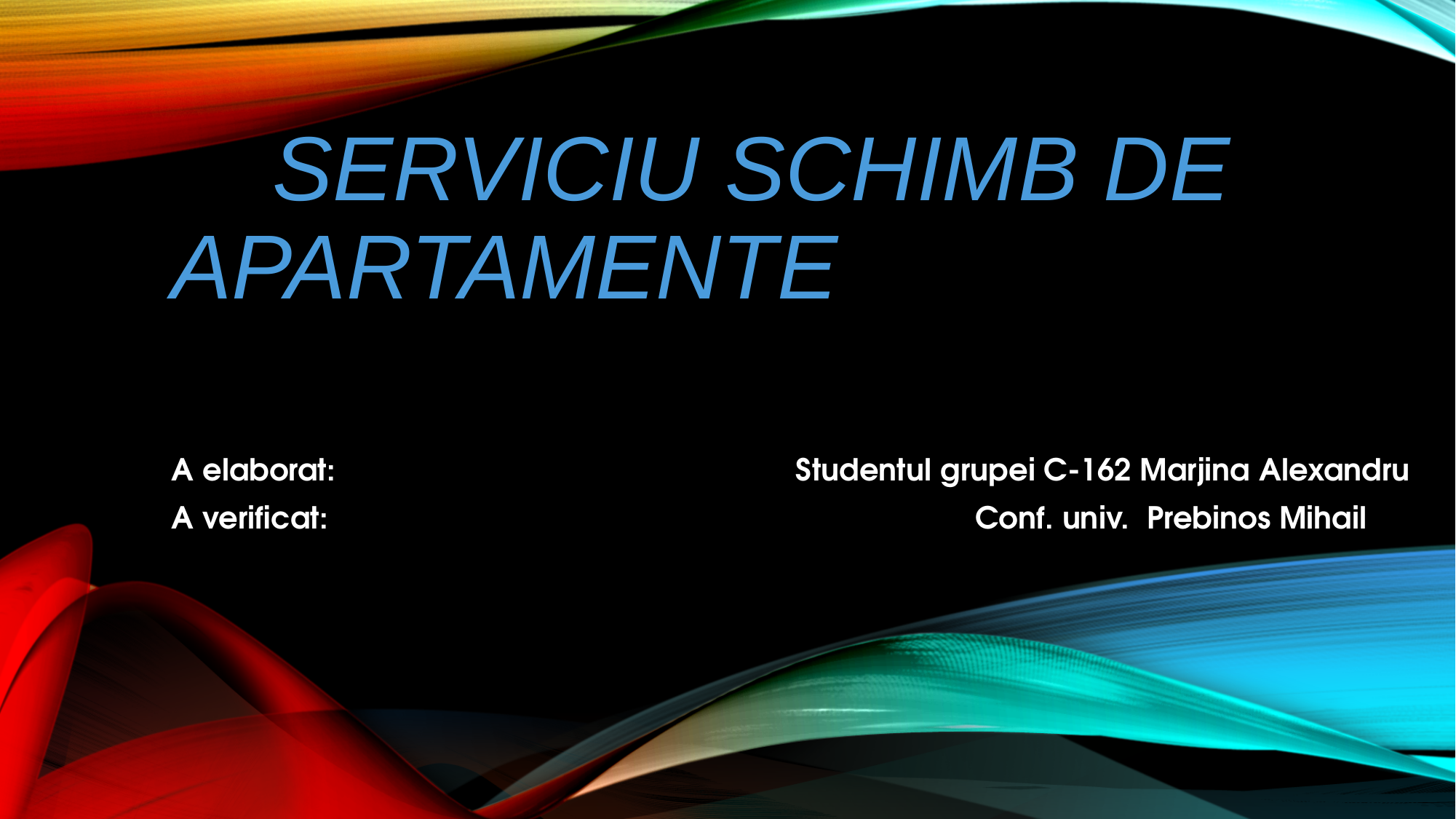

# Serviciu Schimb de apartamente
A elaborat:			                      Studentul grupei C-162 Marjina Alexandru
A verificat:			                                           Conf. univ.  Prebinos Mihail